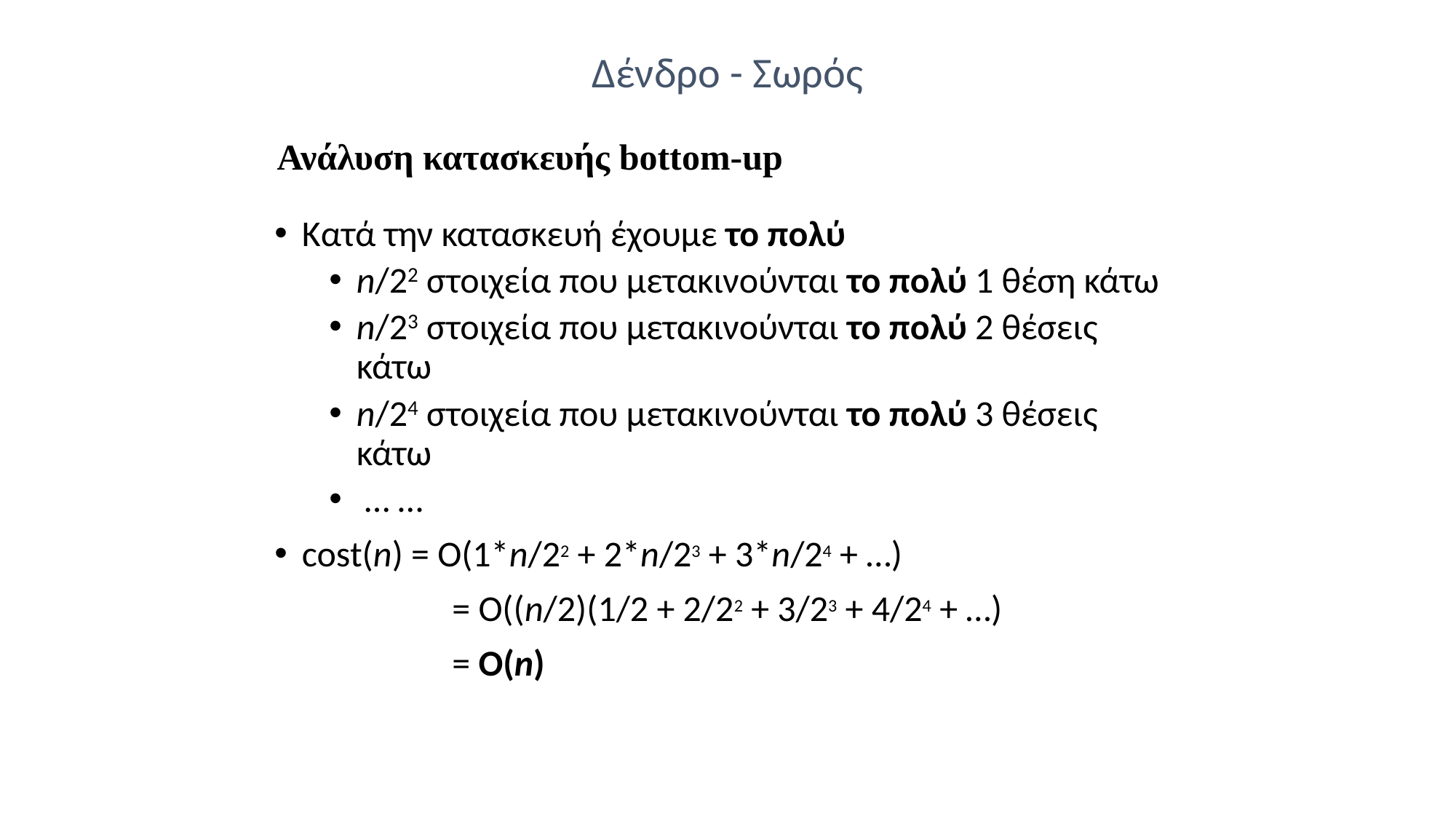

Δένδρο - Σωρός
Ανάλυση κατασκευής bottom-up
Κατά την κατασκευή έχουμε το πολύ
n/22 στοιχεία που μετακινούνται το πολύ 1 θέση κάτω
n/23 στοιχεία που μετακινούνται το πολύ 2 θέσεις κάτω
n/24 στοιχεία που μετακινούνται το πολύ 3 θέσεις κάτω
 … …
cost(n) = O(1*n/22 + 2*n/23 + 3*n/24 + …)
		     = O((n/2)(1/2 + 2/22 + 3/23 + 4/24 + …)
		     = O(n)